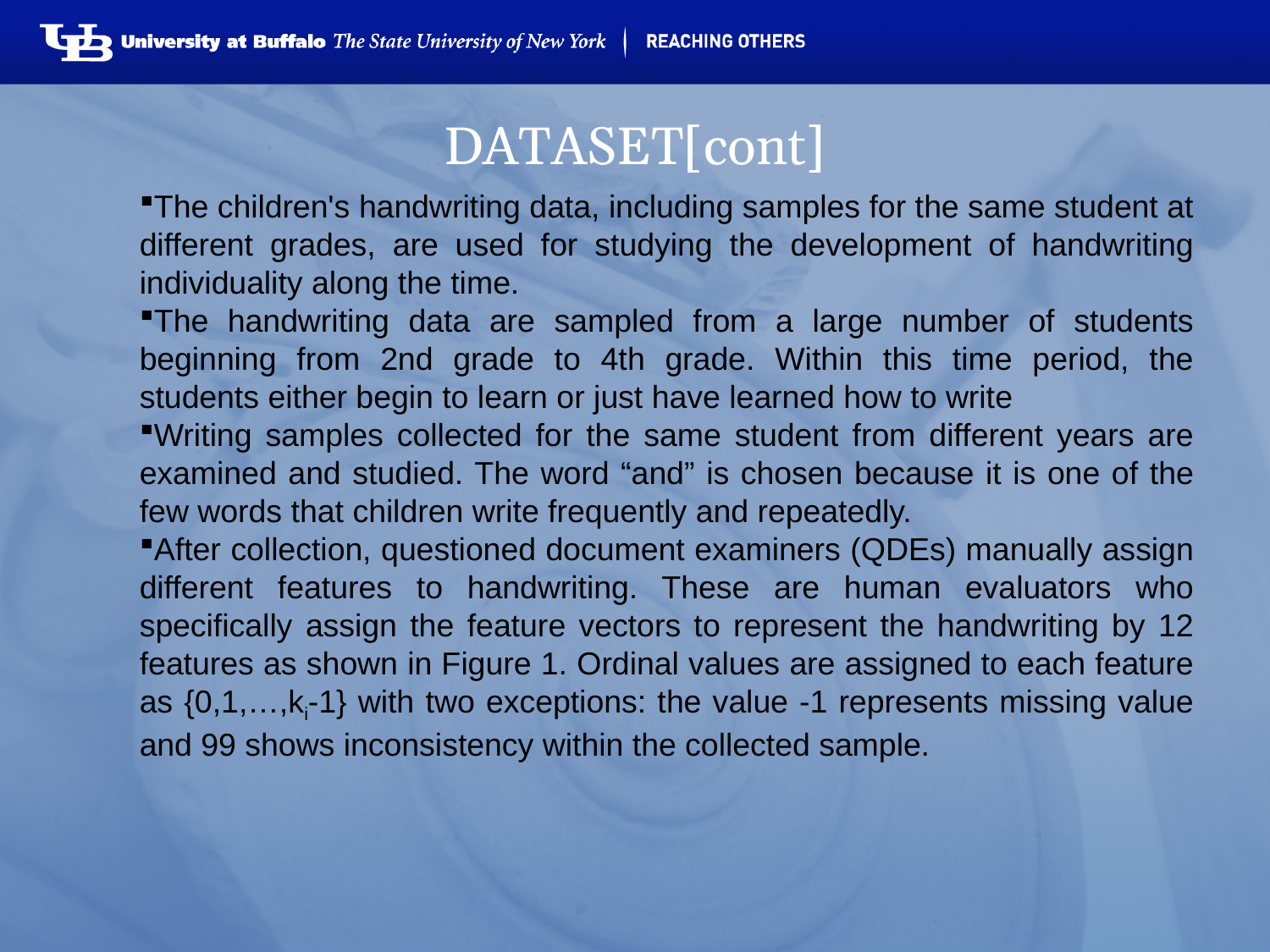

# DATASET[cont]
The children's handwriting data, including samples for the same student at different grades, are used for studying the development of handwriting individuality along the time.
The handwriting data are sampled from a large number of students beginning from 2nd grade to 4th grade. Within this time period, the students either begin to learn or just have learned how to write
Writing samples collected for the same student from different years are examined and studied. The word “and” is chosen because it is one of the few words that children write frequently and repeatedly.
After collection, questioned document examiners (QDEs) manually assign different features to handwriting. These are human evaluators who specifically assign the feature vectors to represent the handwriting by 12 features as shown in Figure 1. Ordinal values are assigned to each feature as {0,1,…,ki-1} with two exceptions: the value -1 represents missing value and 99 shows inconsistency within the collected sample.